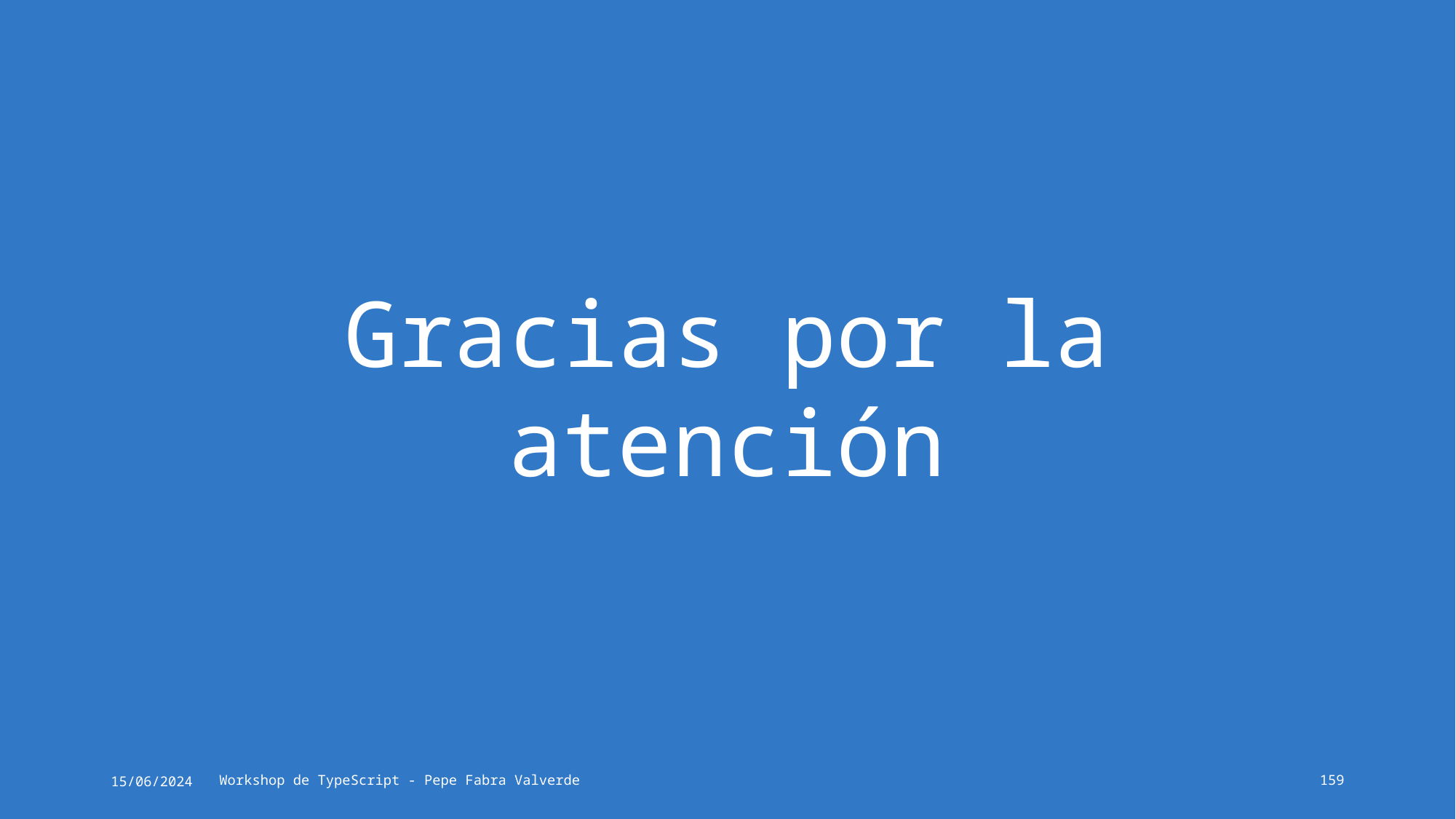

# Gracias por la atención
15/06/2024
Workshop de TypeScript - Pepe Fabra Valverde
159